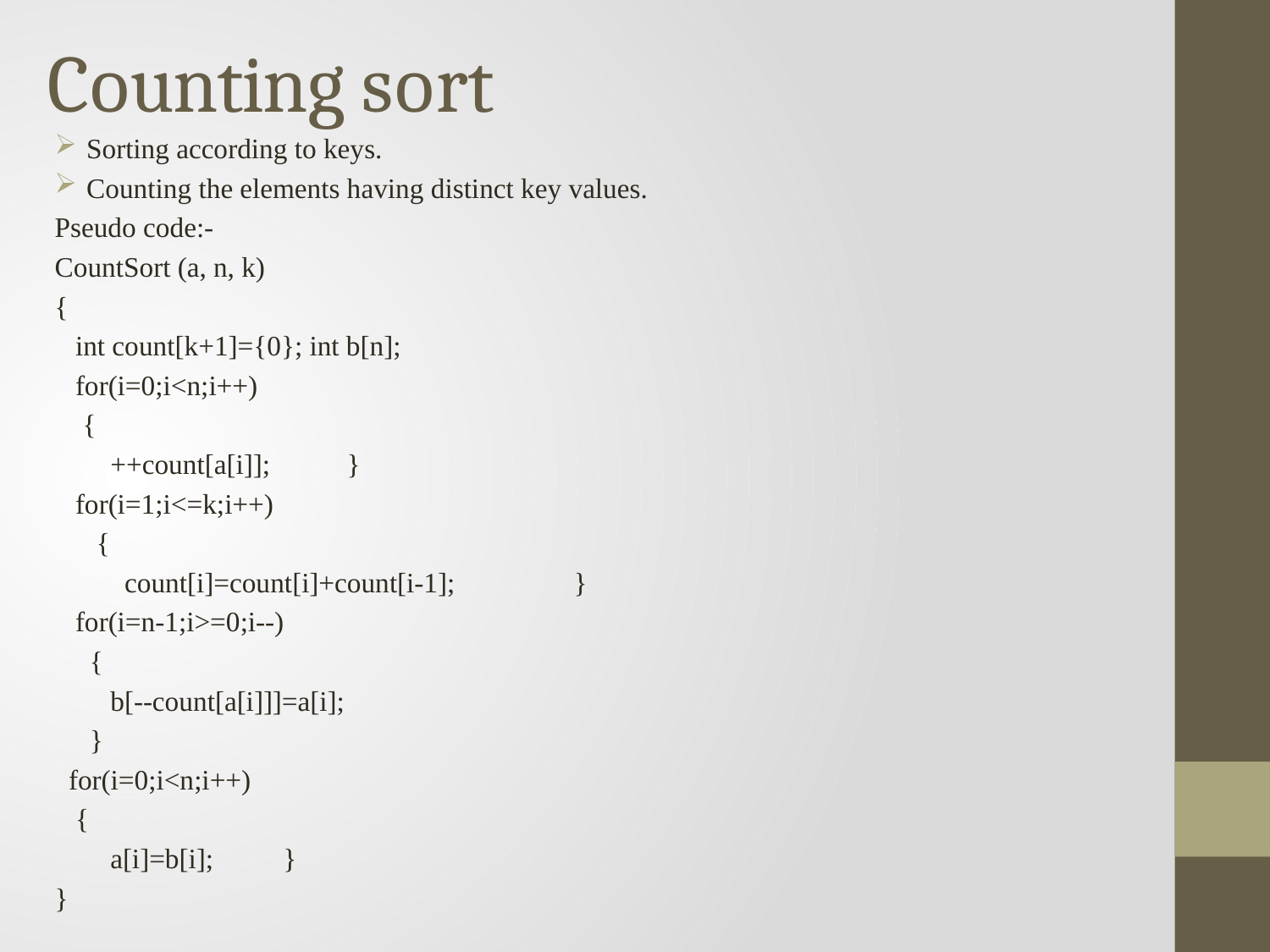

# Counting sort
Sorting according to keys.
Counting the elements having distinct key values.
Pseudo code:-
CountSort (a, n, k)
{
   int count[k+1]={0}; int b[n];
   for(i=0;i<n;i++)
    {
        ++count[a[i]];           }
   for(i=1;i<=k;i++)
      {
          count[i]=count[i]+count[i-1];                 }
   for(i=n-1;i>=0;i--)
     {
        b[--count[a[i]]]=a[i];
     }
  for(i=0;i<n;i++)
   {
        a[i]=b[i];          }
}